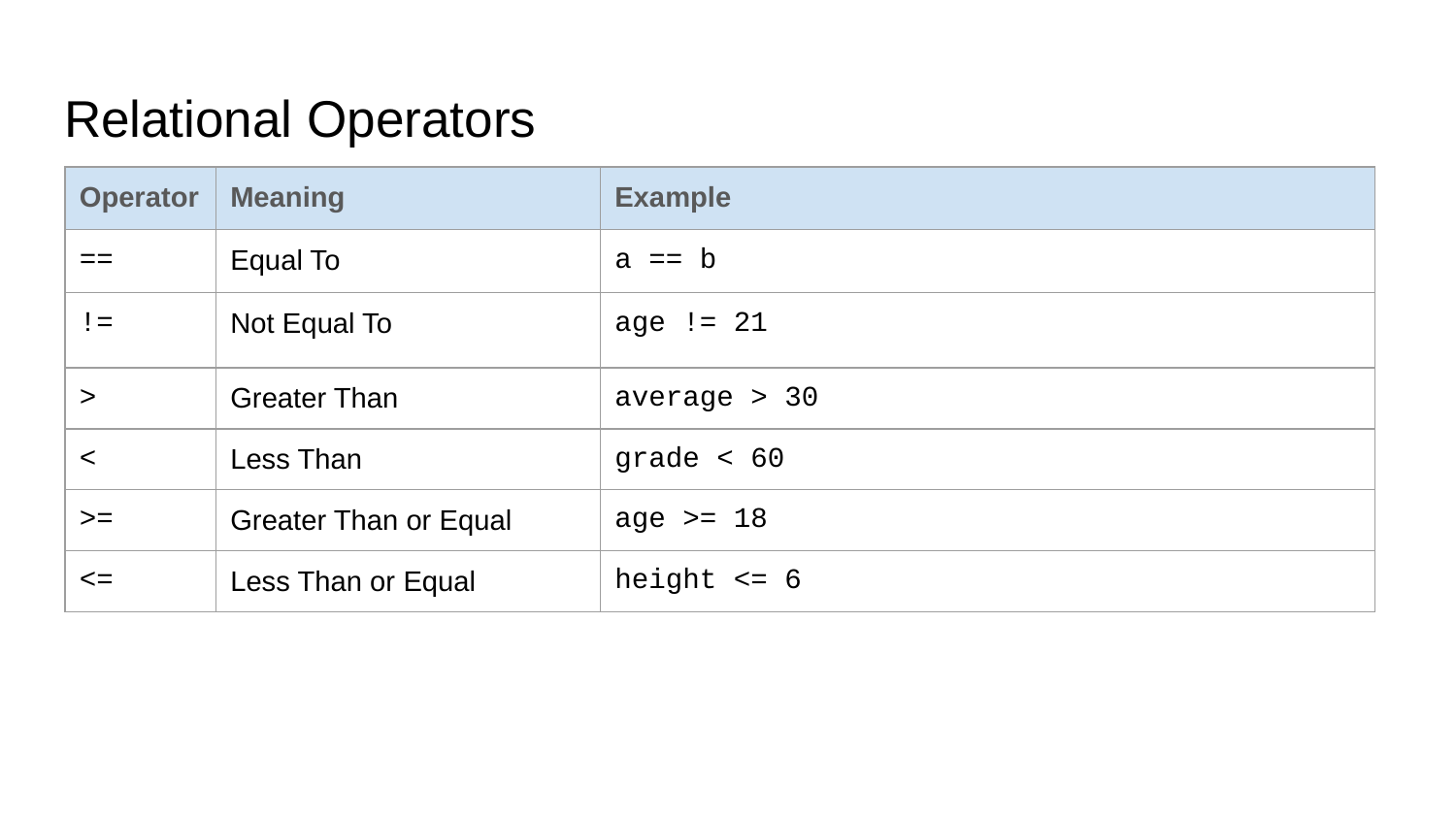

# Relational Operators
| Operator | Meaning | Example |
| --- | --- | --- |
| == | Equal To | a == b |
| != | Not Equal To | age != 21 |
| > | Greater Than | average > 30 |
| < | Less Than | grade < 60 |
| >= | Greater Than or Equal | age >= 18 |
| <= | Less Than or Equal | height <= 6 |